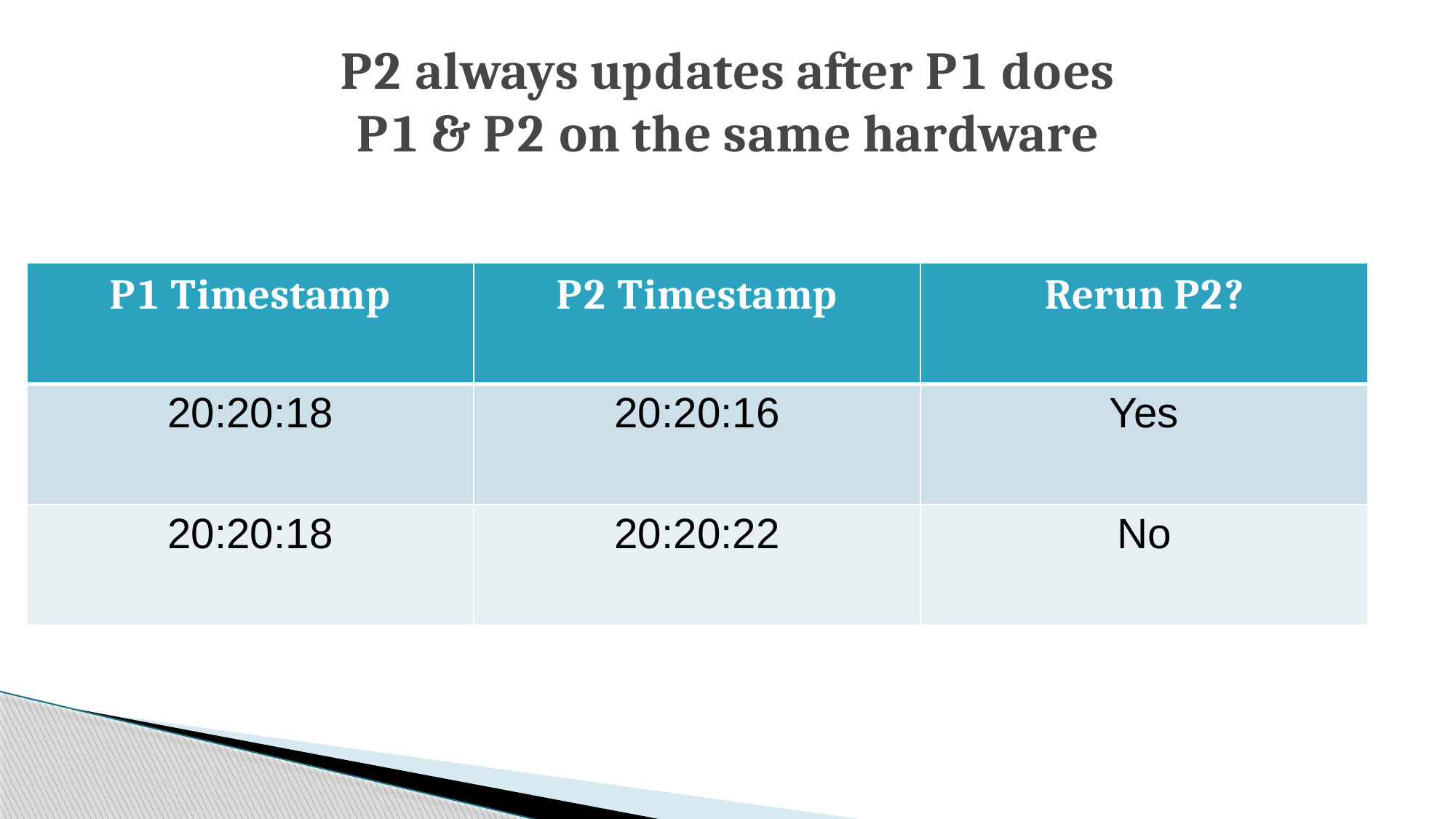

# P2 always updates after P1 does P1 & P2 on the same hardware
| P1 Timestamp | P2 Timestamp | Rerun P2? |
| --- | --- | --- |
| 20:20:18 | 20:20:16 | Yes |
| 20:20:18 | 20:20:22 | No |